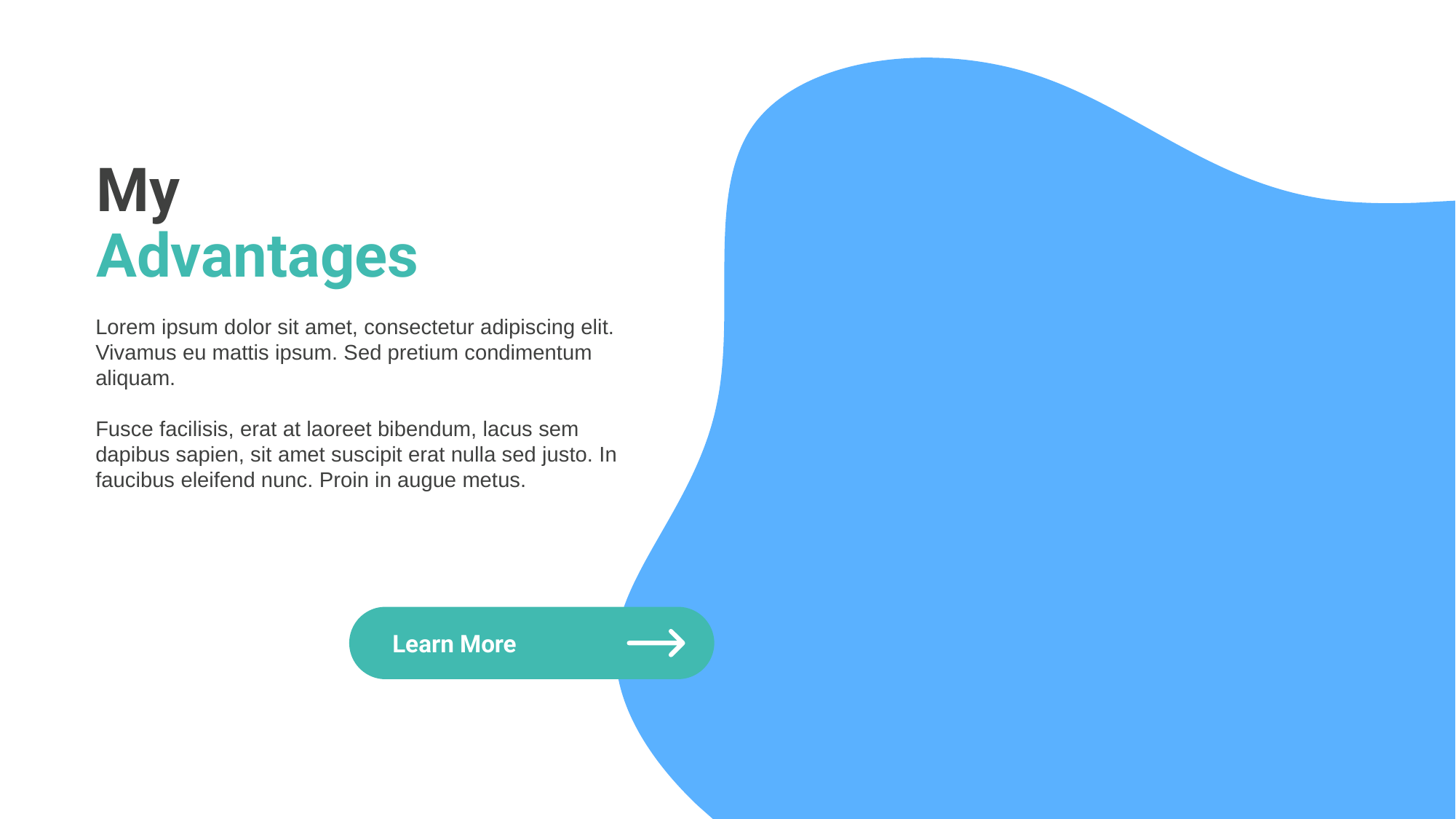

My
Advantages
Lorem ipsum dolor sit amet, consectetur adipiscing elit. Vivamus eu mattis ipsum. Sed pretium condimentum aliquam.

Fusce facilisis, erat at laoreet bibendum, lacus sem dapibus sapien, sit amet suscipit erat nulla sed justo. In faucibus eleifend nunc. Proin in augue metus.

Learn More